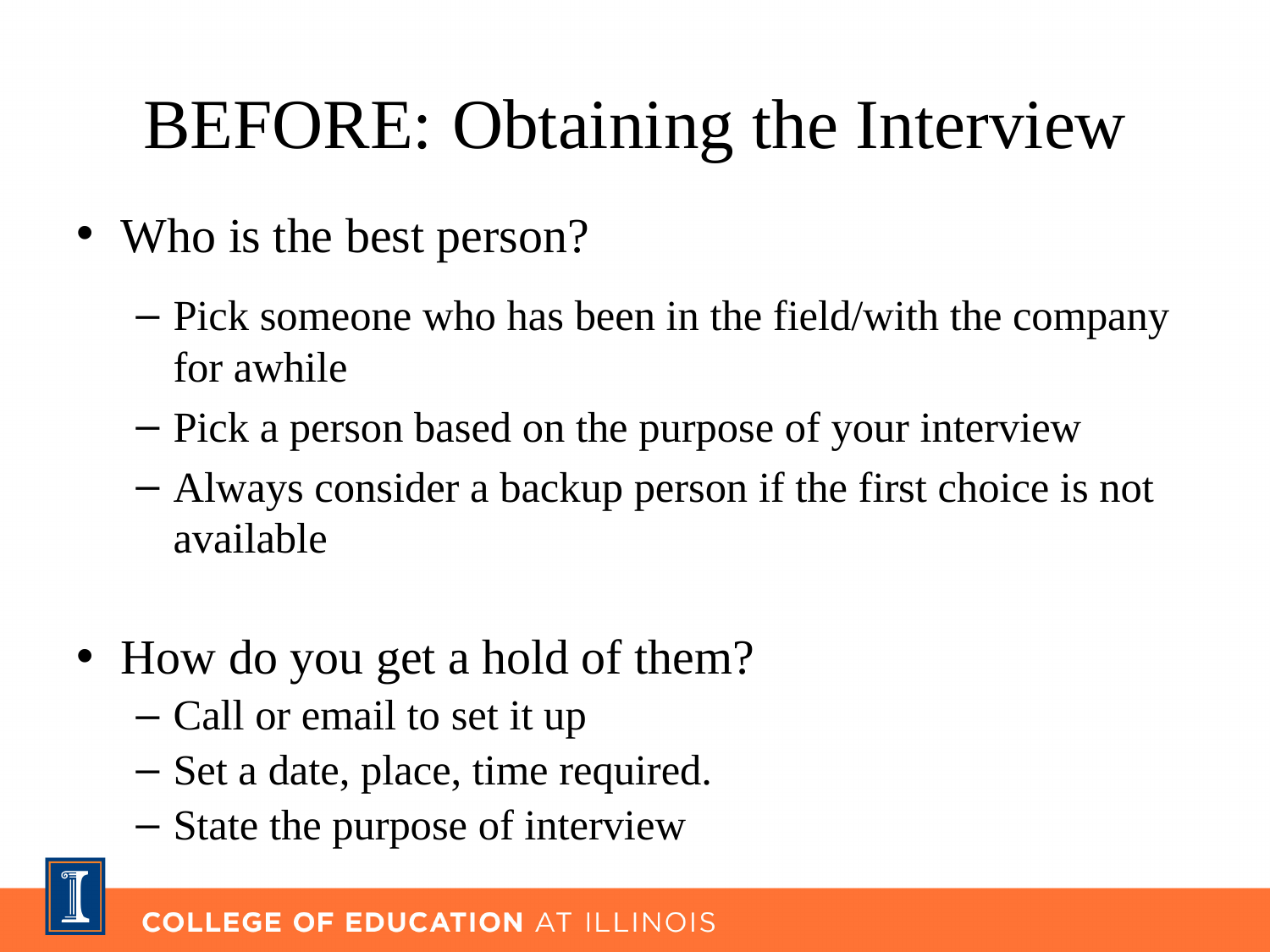

# BEFORE: Obtaining the Interview
Who is the best person?

Pick someone who has been in the field/with the company for awhile
Pick a person based on the purpose of your interview
Always consider a backup person if the first choice is not available

How do you get a hold of them?
Call or email to set it up
Set a date, place, time required.
State the purpose of interview